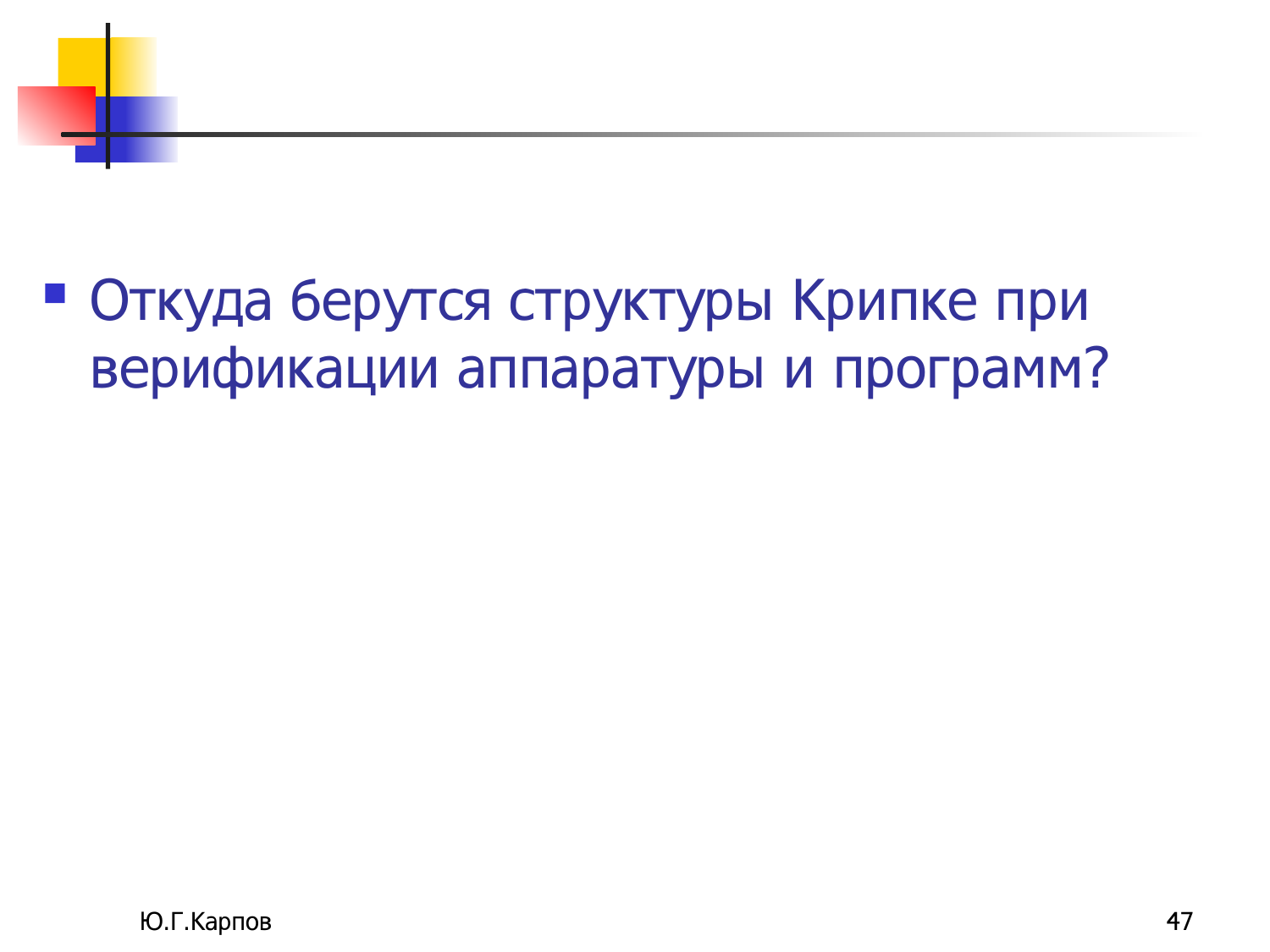

Откуда берутся структуры Крипке при верификации аппаратуры и программ?
Ю.Г.Карпов
47